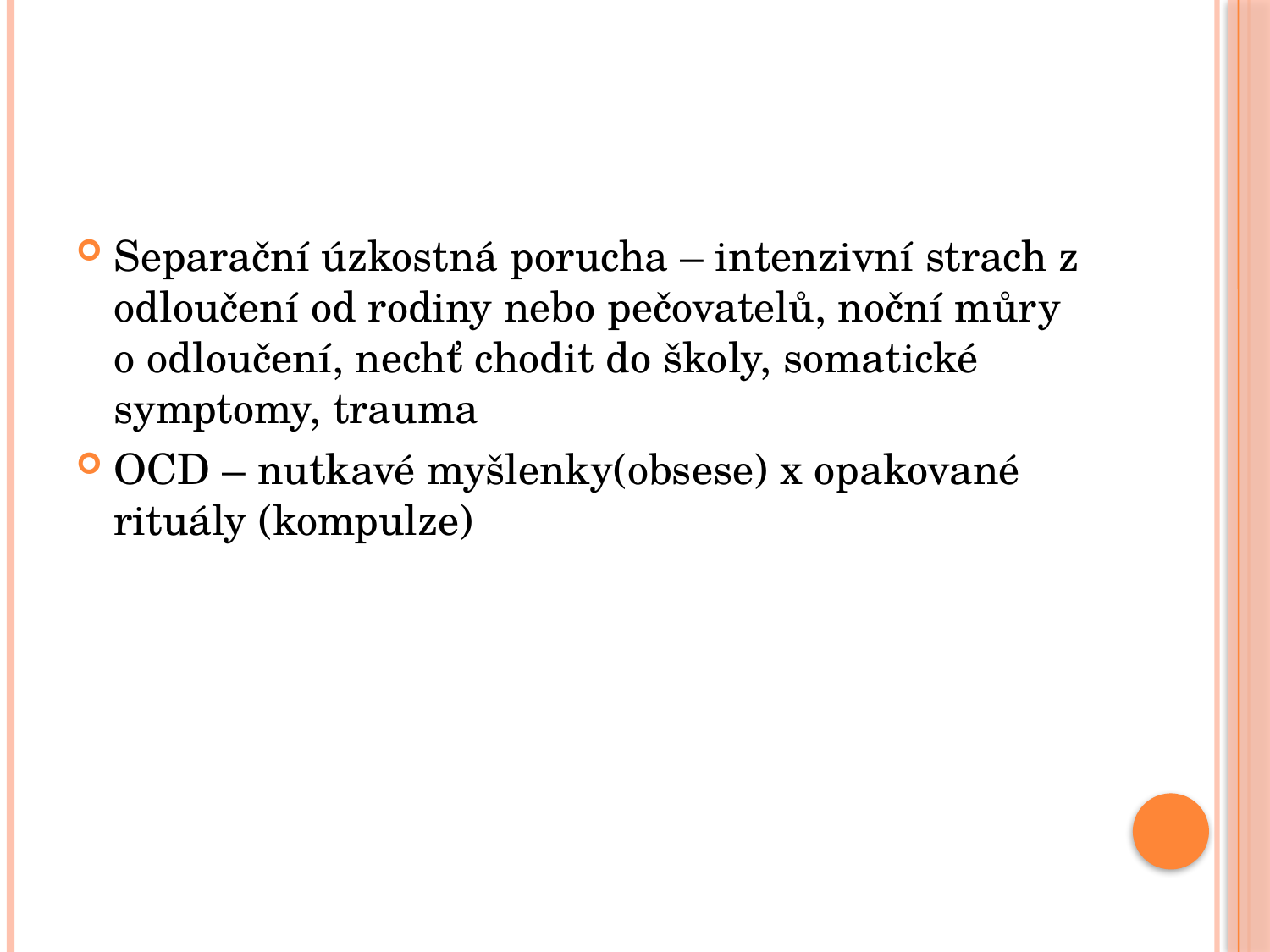

#
Separační úzkostná porucha – intenzivní strach z odloučení od rodiny nebo pečovatelů, noční můry o odloučení, nechť chodit do školy, somatické symptomy, trauma
OCD – nutkavé myšlenky(obsese) x opakované rituály (kompulze)